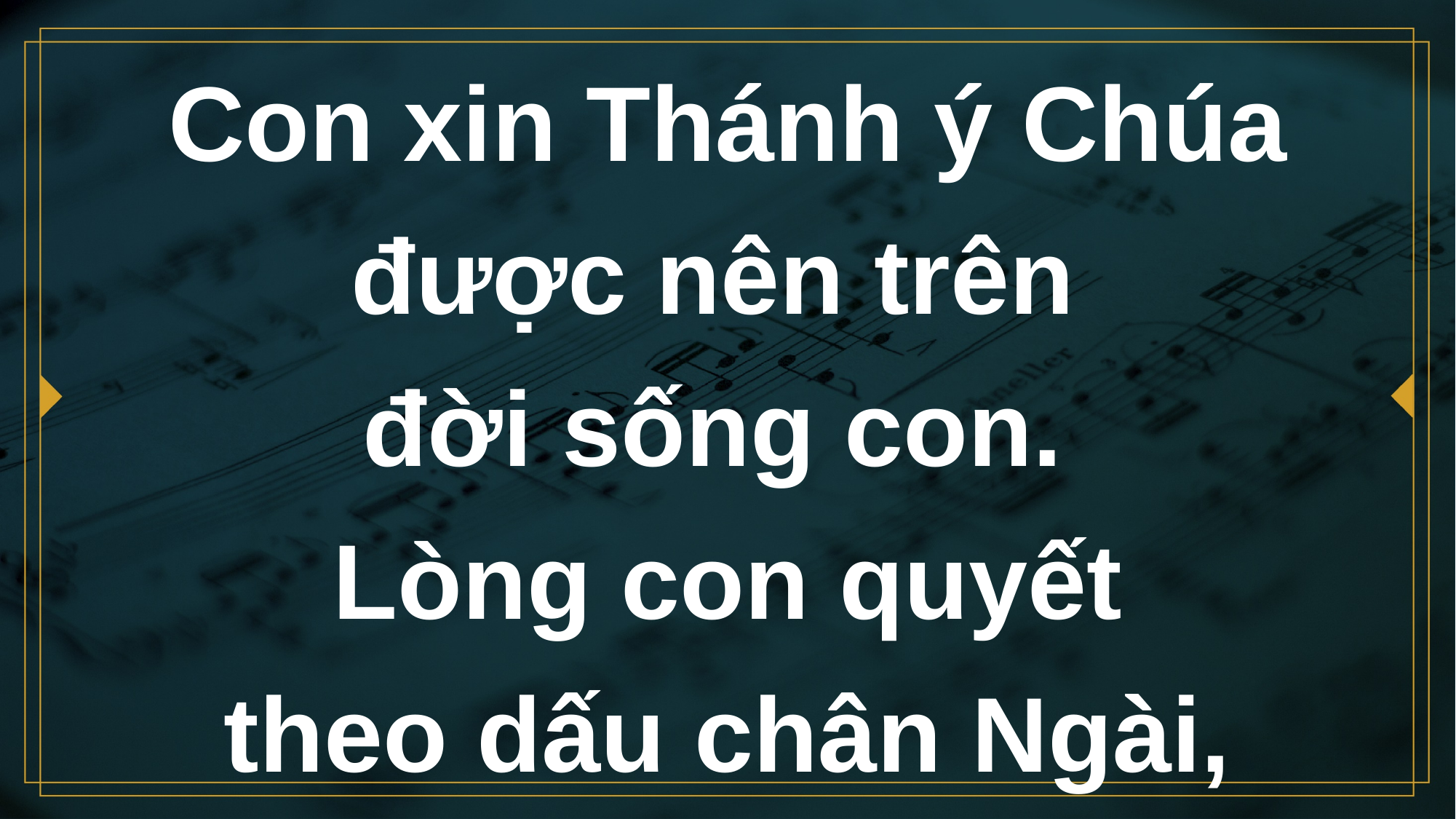

# Con xin Thánh ý Chúa được nên trên đời sống con. Lòng con quyết theo dấu chân Ngài,